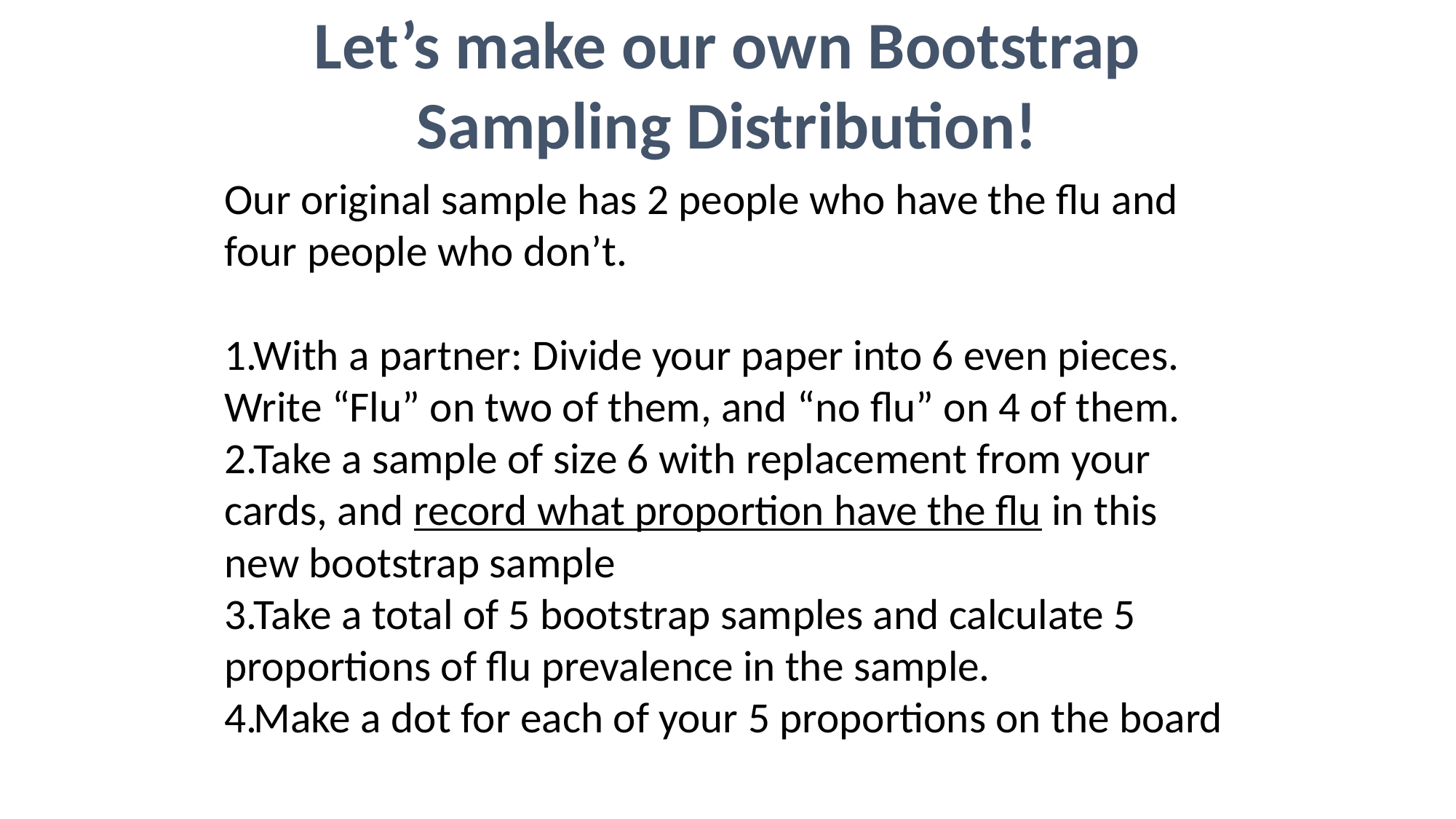

Let’s make our own Bootstrap Sampling Distribution!
Our original sample has 2 people who have the flu and four people who don’t.

With a partner: Divide your paper into 6 even pieces.  Write “Flu” on two of them, and “no flu” on 4 of them.
Take a sample of size 6 with replacement from your cards, and record what proportion have the flu in this new bootstrap sample
Take a total of 5 bootstrap samples and calculate 5 proportions of flu prevalence in the sample.
Make a dot for each of your 5 proportions on the board